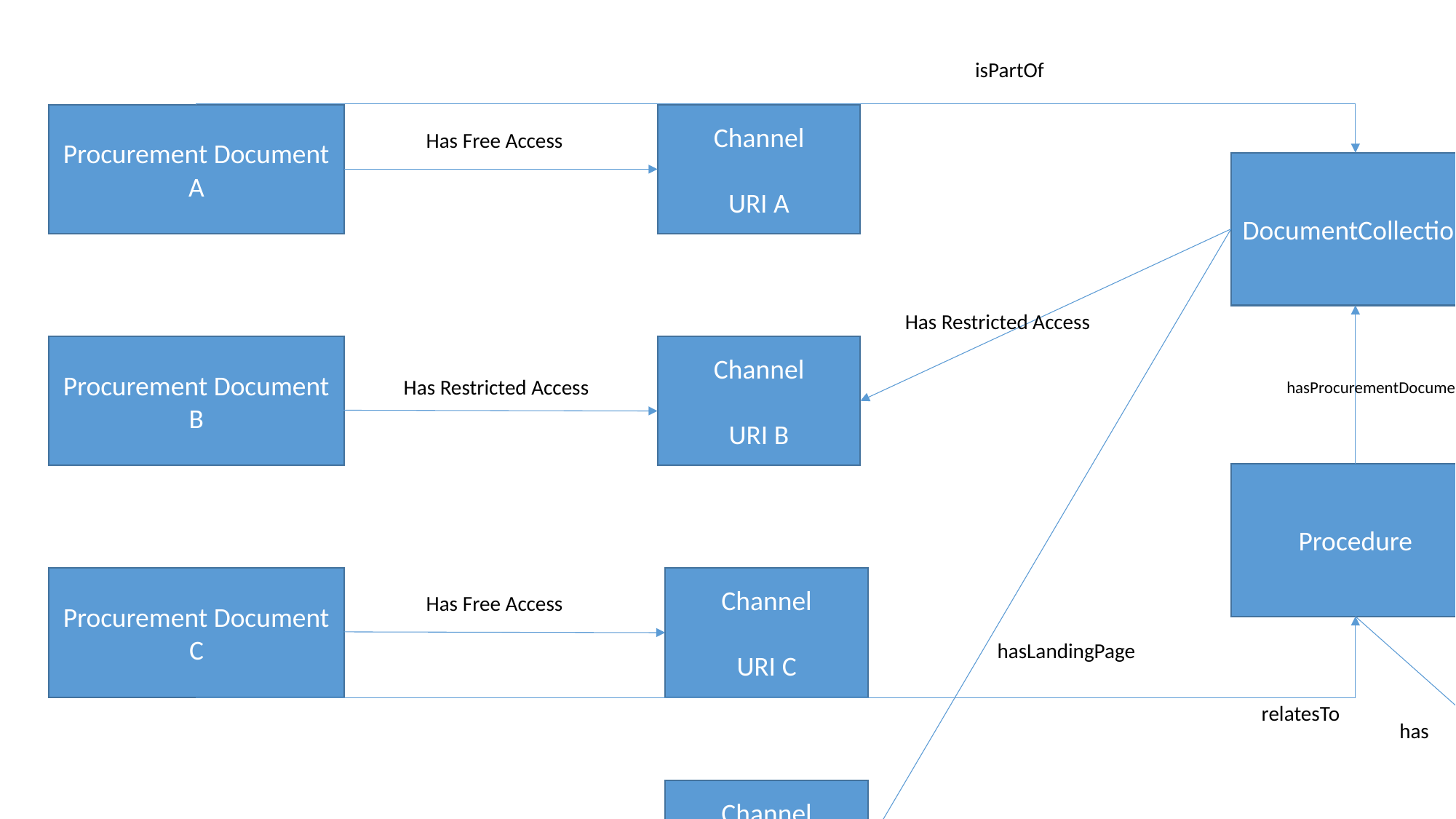

isPartOf
Procurement Document A
Channel

URI A
Has Free Access
DocumentCollection
providedBy
Has Restricted Access
Procurement Document B
Channel

URI B
Has Restricted Access
hasProcurementDocumentGroup
Procedure
Channel

URI C
Procurement Document C
Has Free Access
hasLandingPage
relatesTo
AccessTerm
has
Channel

URI D